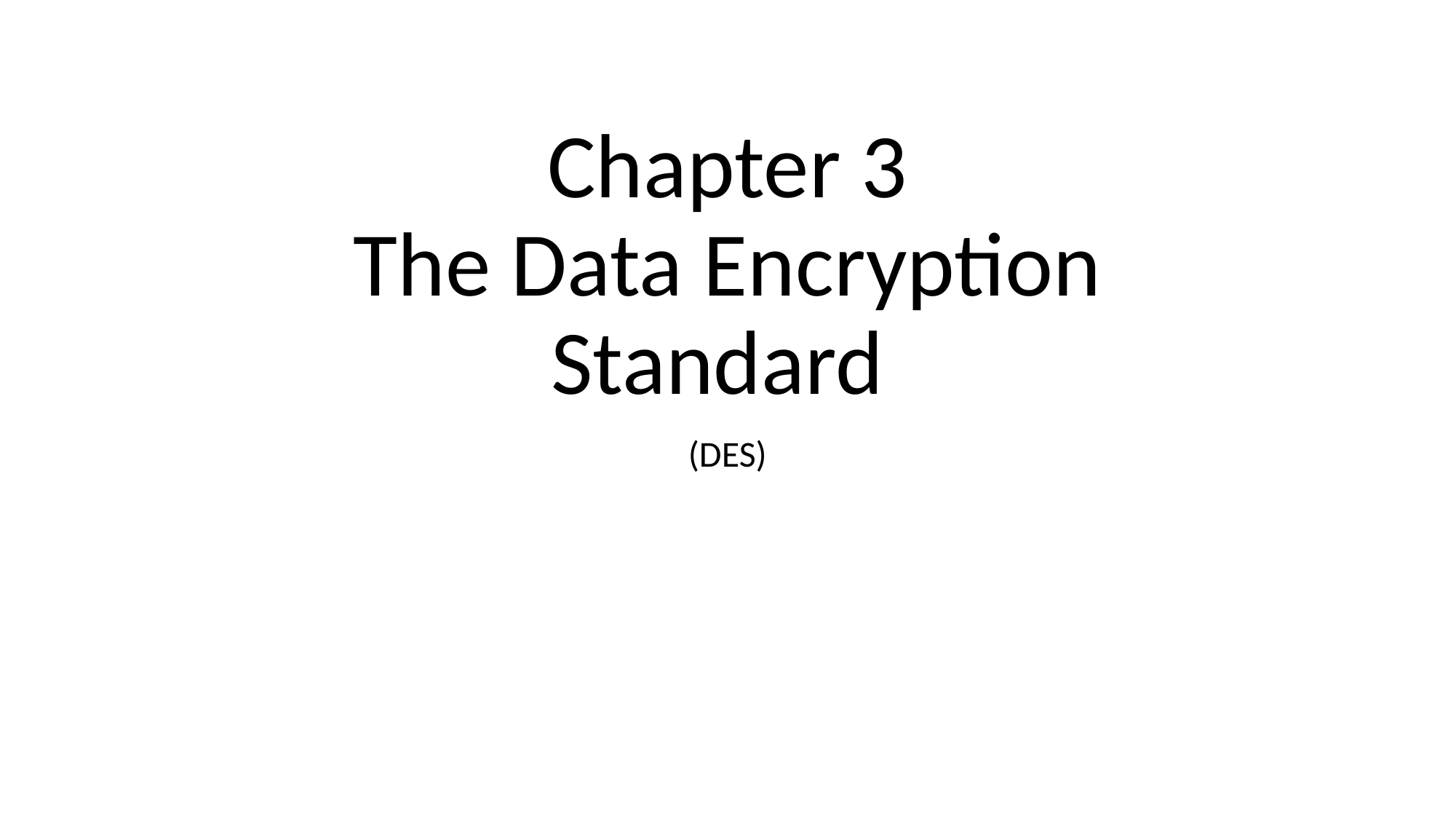

# Chapter 3 The Data Encryption Standard
(DES)